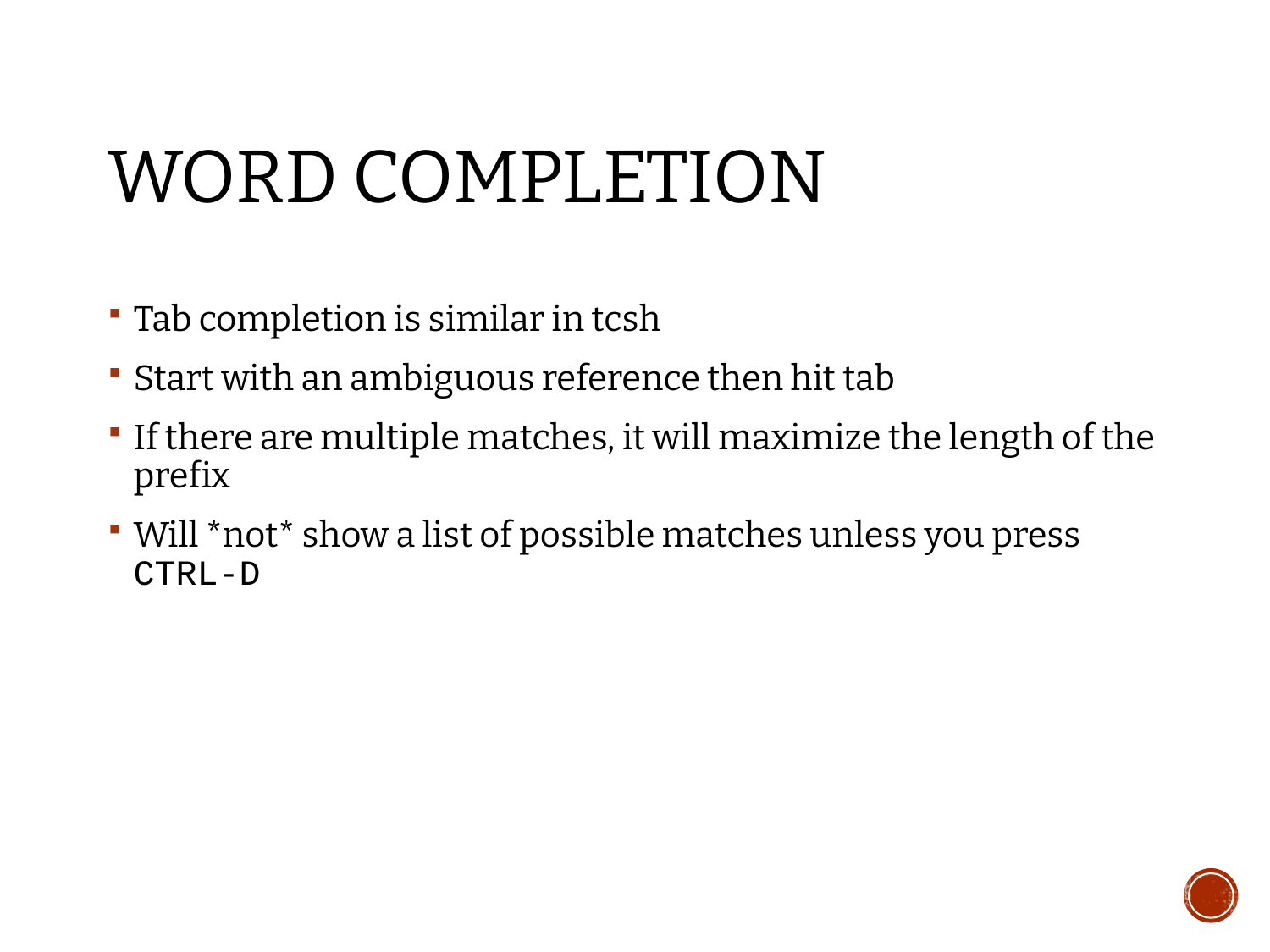

# Word Completion
Tab completion is similar in tcsh
Start with an ambiguous reference then hit tab
If there are multiple matches, it will maximize the length of the prefix
Will *not* show a list of possible matches unless you press CTRL-D